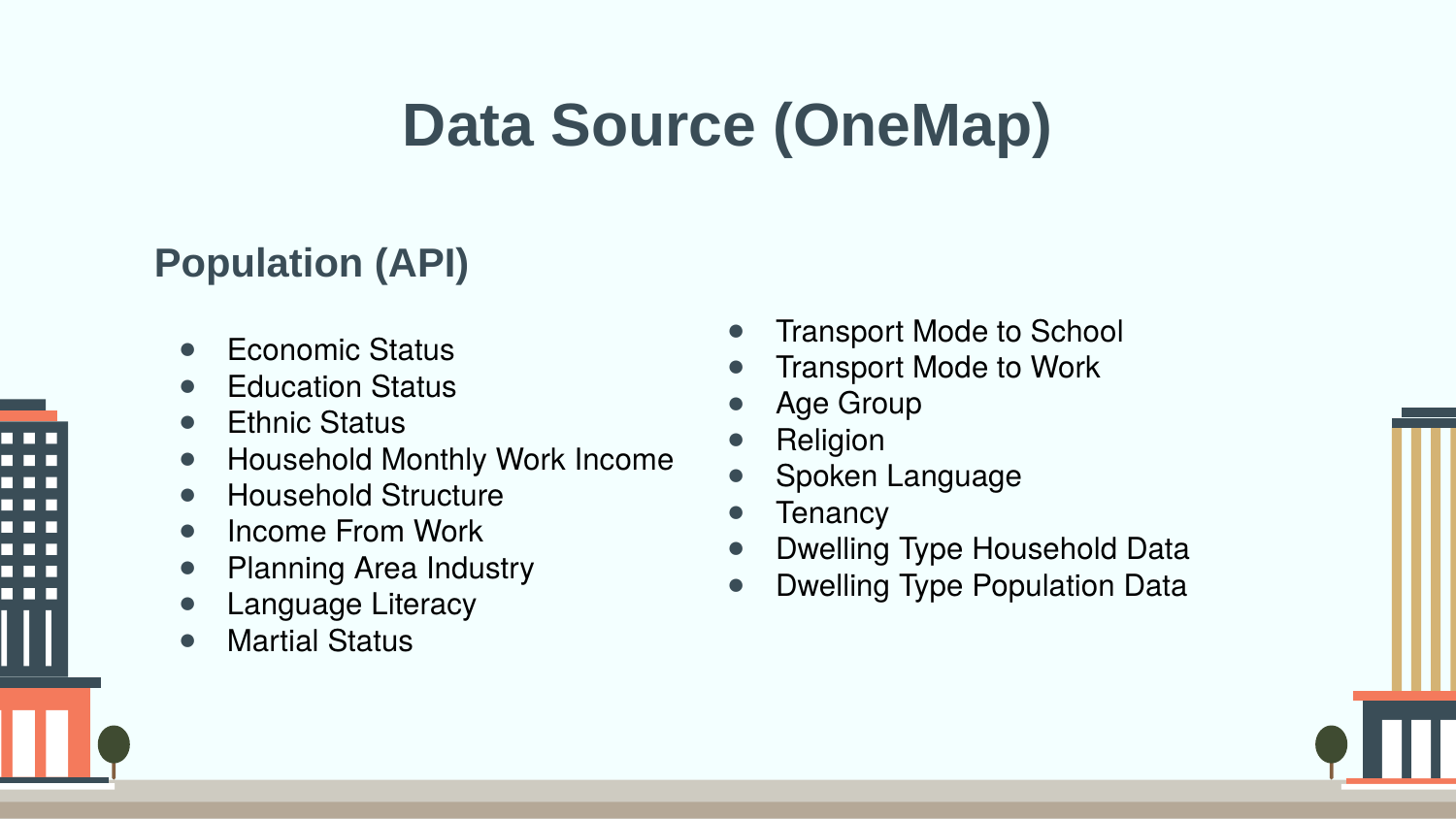

# Data Source (OneMap)
Population (API)
Transport Mode to School
Transport Mode to Work
Age Group
Religion
Spoken Language
Tenancy
Dwelling Type Household Data
Dwelling Type Population Data

Economic Status
Education Status
Ethnic Status
Household Monthly Work Income
Household Structure
Income From Work
Planning Area Industry
Language Literacy
Martial Status